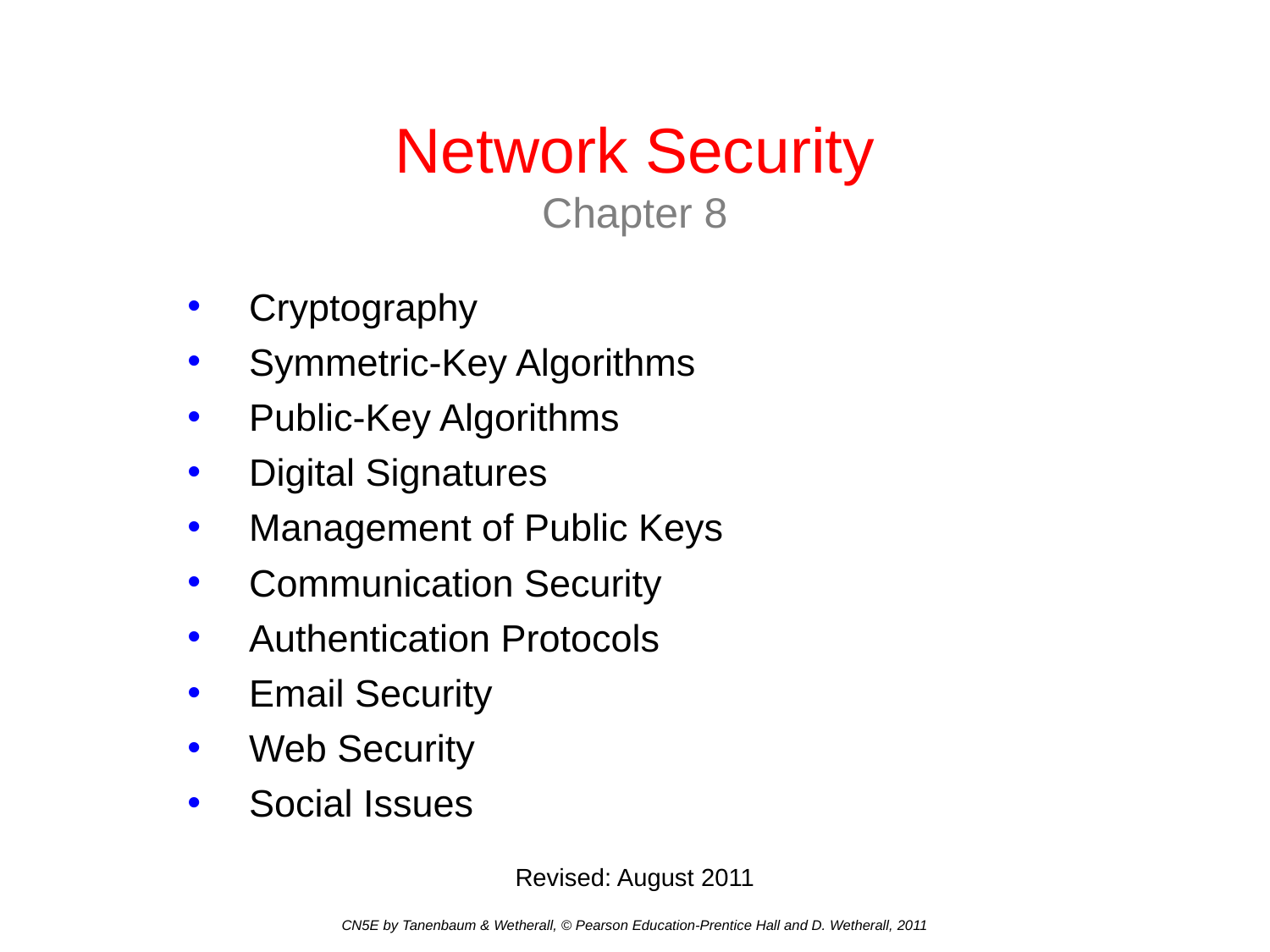

# Network Security Chapter 8
Cryptography
Symmetric-Key Algorithms
Public-Key Algorithms
Digital Signatures
Management of Public Keys
Communication Security
Authentication Protocols
Email Security
Web Security
Social Issues
Revised: August 2011
CN5E by Tanenbaum & Wetherall, © Pearson Education-Prentice Hall and D. Wetherall, 2011